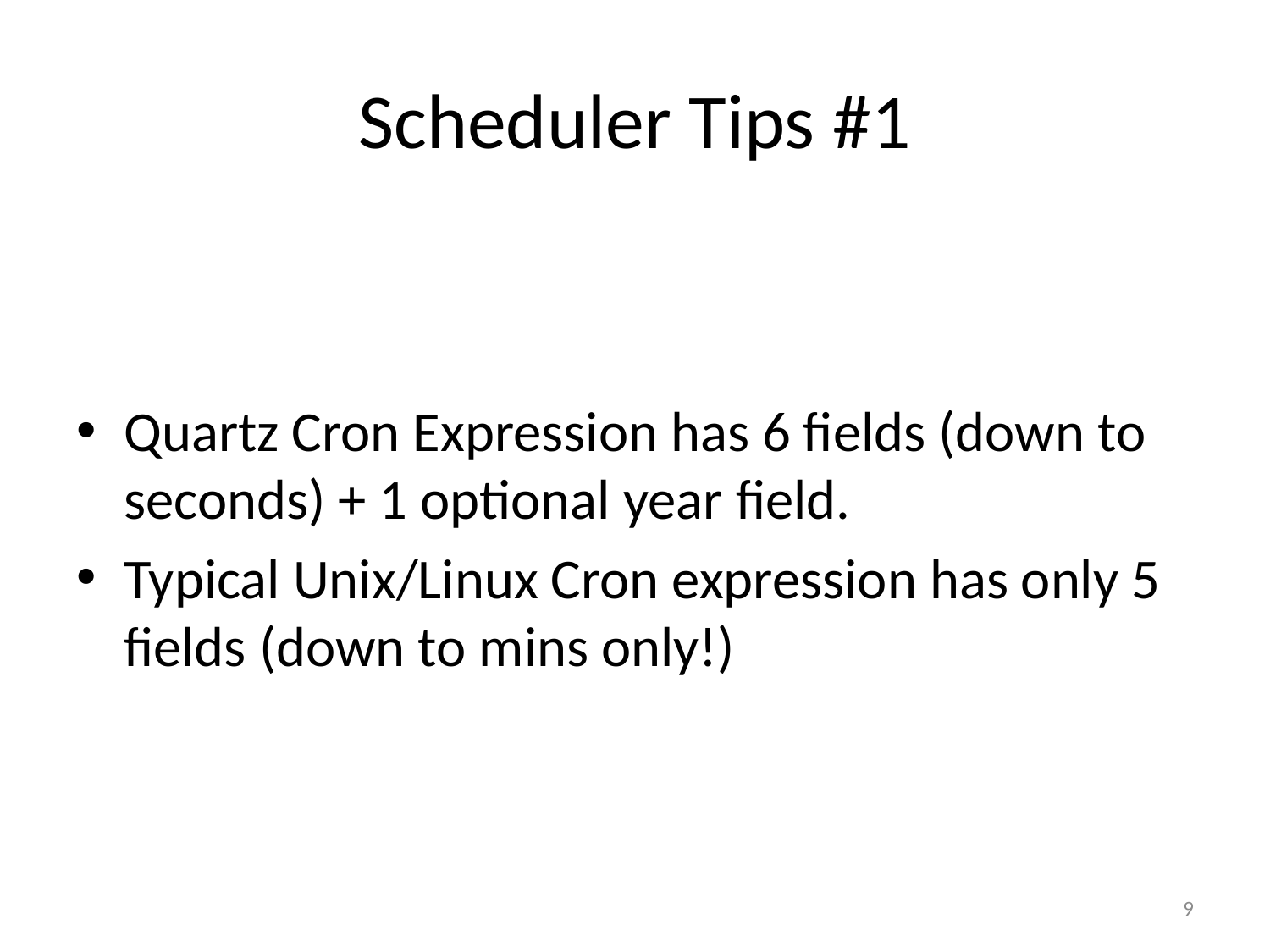

# Scheduler Tips #1
Quartz Cron Expression has 6 fields (down to seconds) + 1 optional year field.
Typical Unix/Linux Cron expression has only 5 fields (down to mins only!)
9